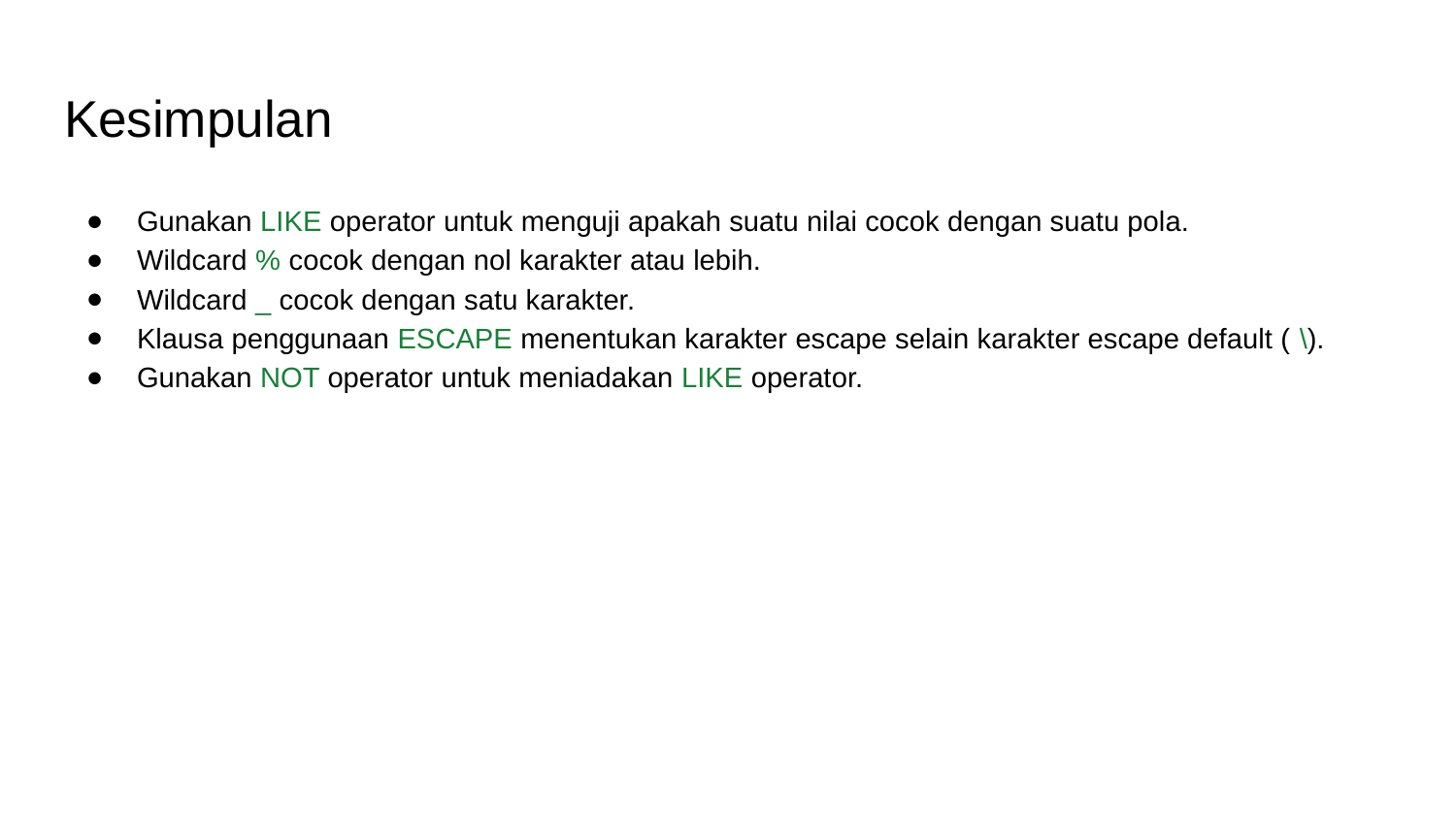

# Kesimpulan
Gunakan LIKE operator untuk menguji apakah suatu nilai cocok dengan suatu pola.
Wildcard % cocok dengan nol karakter atau lebih.
Wildcard _ cocok dengan satu karakter.
Klausa penggunaan ESCAPE menentukan karakter escape selain karakter escape default ( \).
Gunakan NOT operator untuk meniadakan LIKE operator.